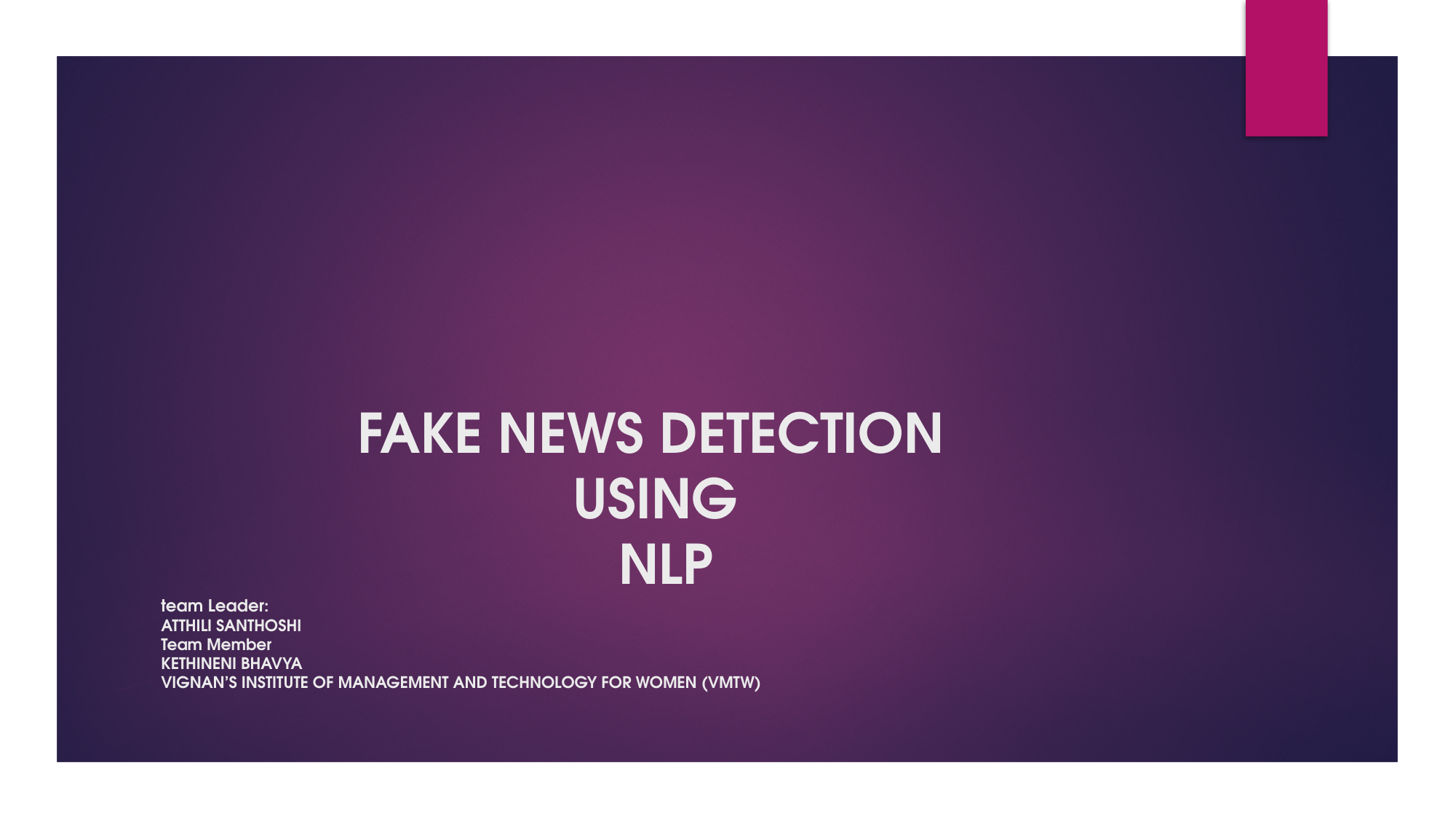

# FAKE NEWS DETECTION USING NLP team Leader: ATTHILI SANTHOSHI Team Member KETHINENI BHAVYA VIGNAN’S INSTITUTE OF MANAGEMENT AND TECHNOLOGY FOR WOMEN (VMTW)